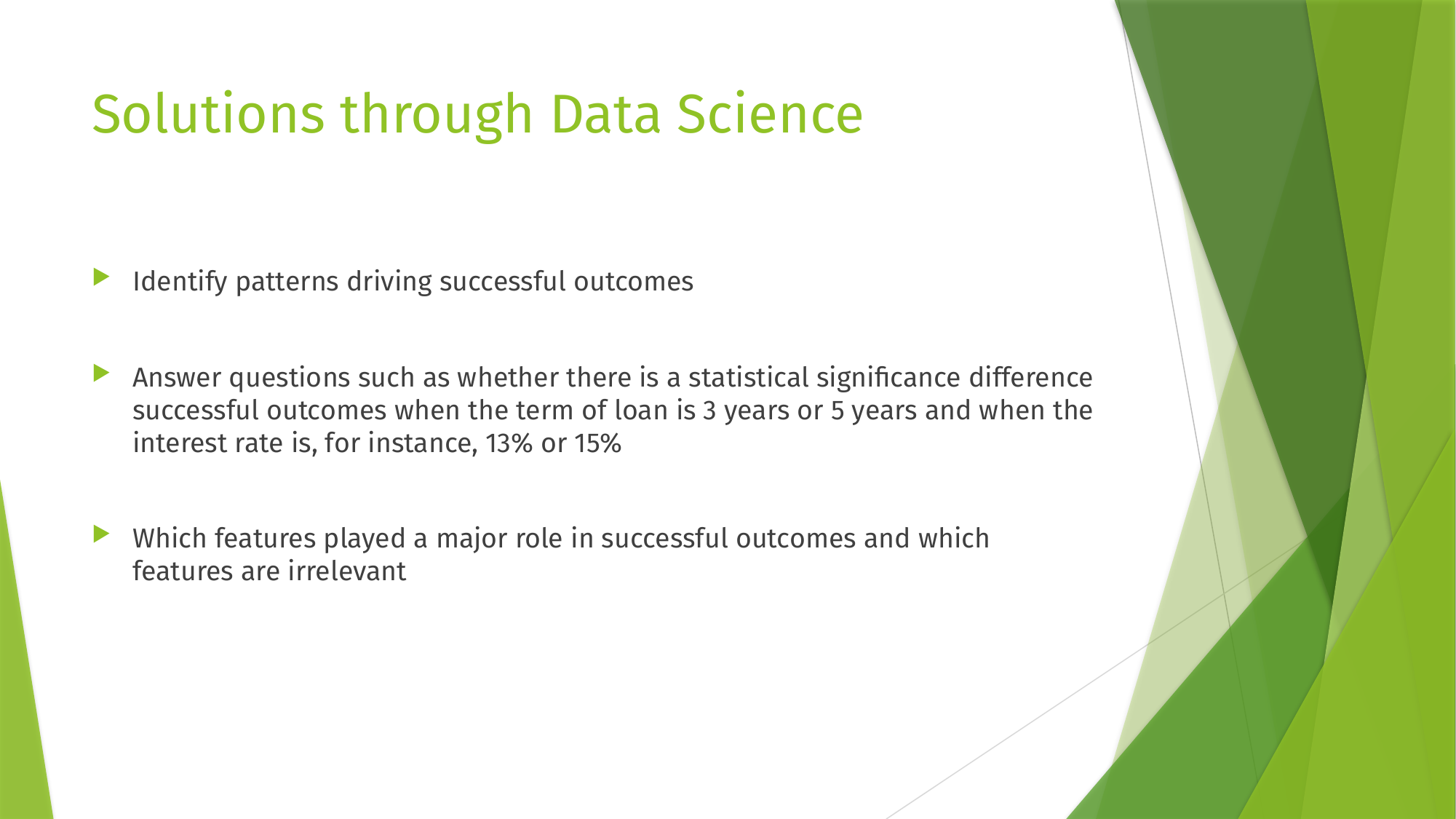

# Solutions through Data Science
Identify patterns driving successful outcomes

Answer questions such as whether there is a statistical significance difference successful outcomes when the term of loan is 3 years or 5 years and when the interest rate is, for instance, 13% or 15%

Which features played a major role in successful outcomes and which features are irrelevant